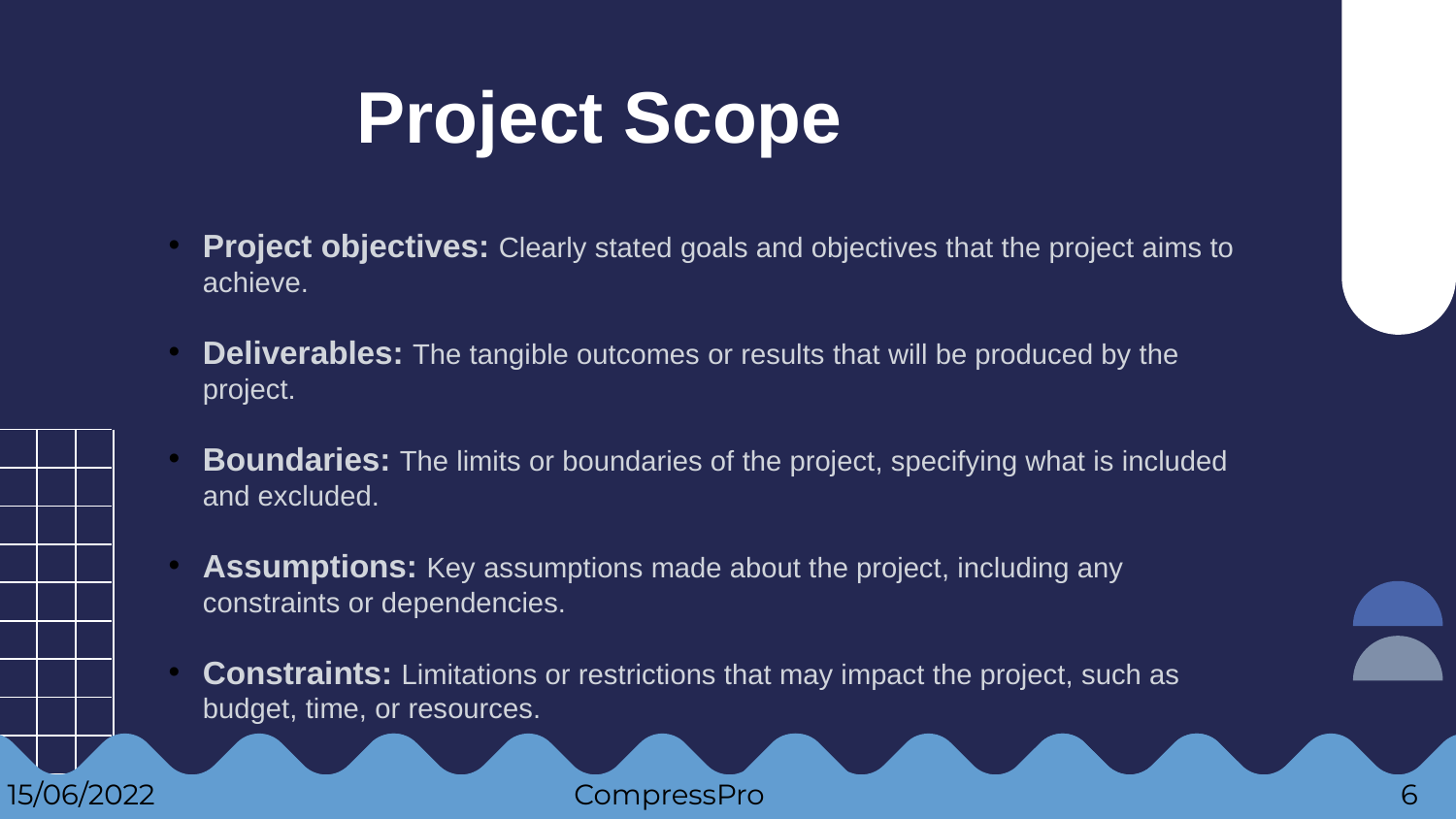

# Project Scope
Project objectives: Clearly stated goals and objectives that the project aims to achieve.

Deliverables: The tangible outcomes or results that will be produced by the project.

Boundaries: The limits or boundaries of the project, specifying what is included and excluded.

Assumptions: Key assumptions made about the project, including any constraints or dependencies.

Constraints: Limitations or restrictions that may impact the project, such as budget, time, or resources.
15/06/2022                                                        CompressPro                                                                                     6